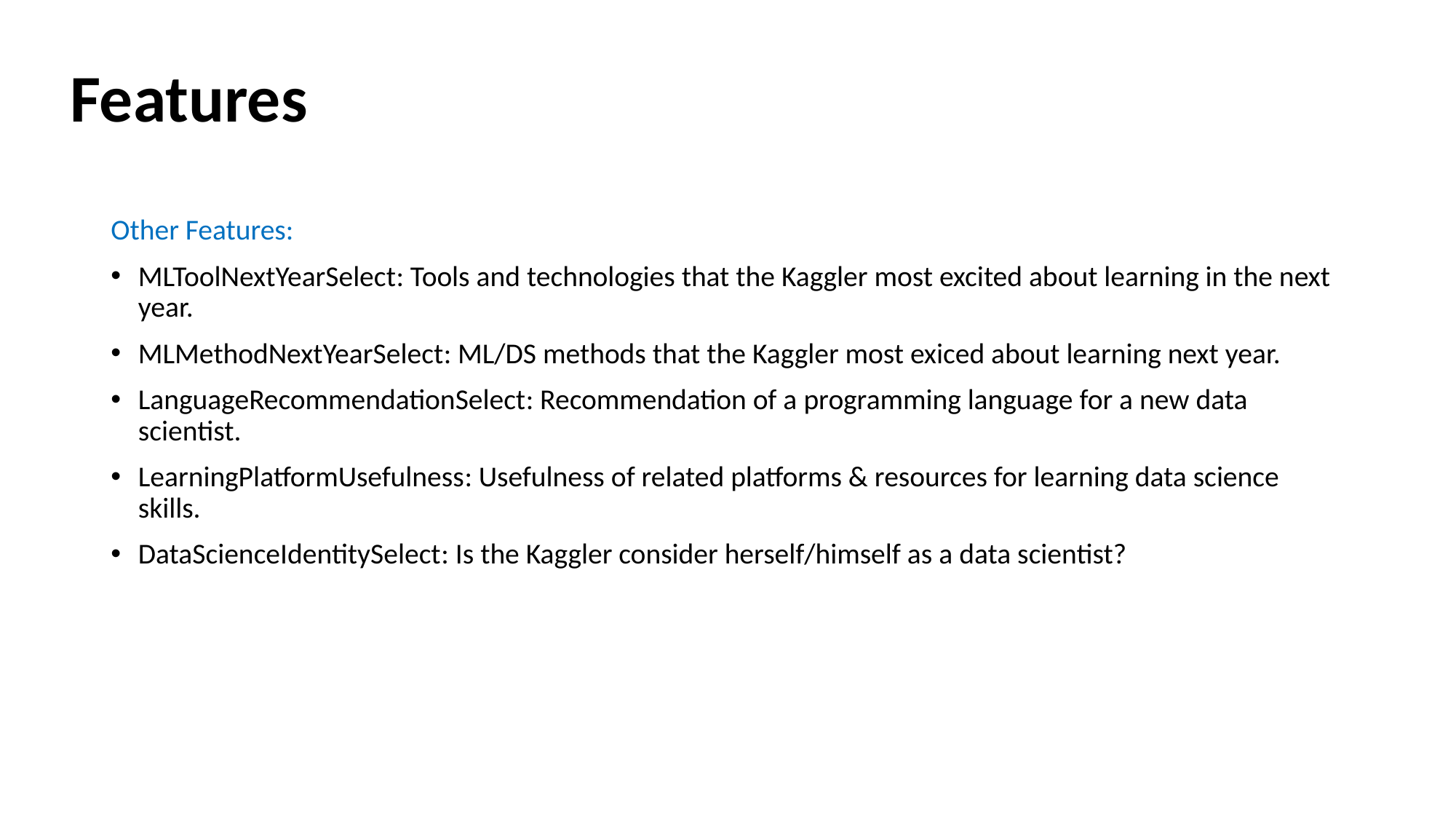

# Features
Other Features:
MLToolNextYearSelect: Tools and technologies that the Kaggler most excited about learning in the next year.
MLMethodNextYearSelect: ML/DS methods that the Kaggler most exiced about learning next year.
LanguageRecommendationSelect: Recommendation of a programming language for a new data scientist.
LearningPlatformUsefulness: Usefulness of related platforms & resources for learning data science skills.
DataScienceIdentitySelect: Is the Kaggler consider herself/himself as a data scientist?